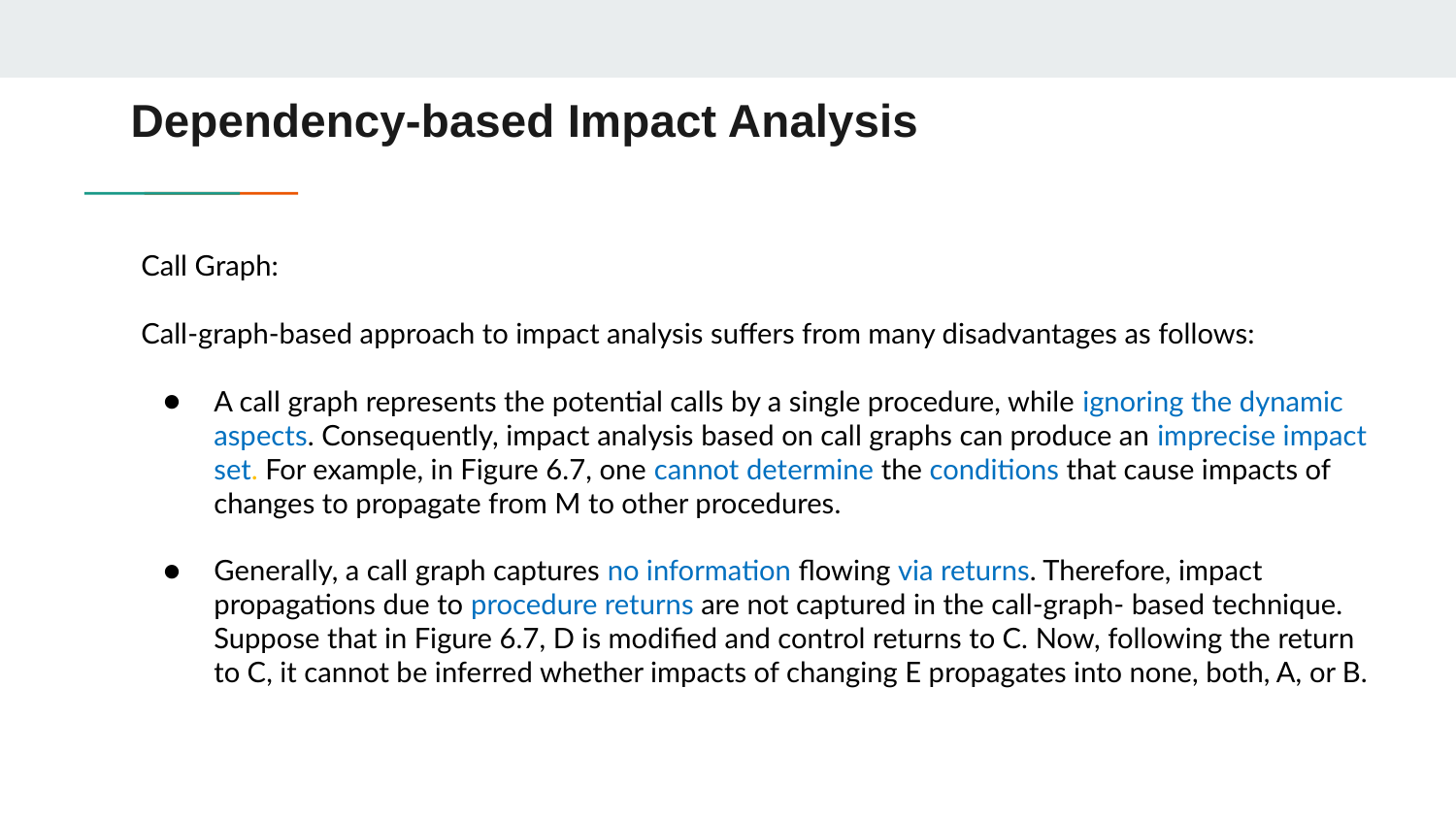

# Dependency-based Impact Analysis
Call Graph:
Call-graph-based approach to impact analysis suffers from many disadvantages as follows:
A call graph represents the potential calls by a single procedure, while ignoring the dynamic aspects. Consequently, impact analysis based on call graphs can produce an imprecise impact set. For example, in Figure 6.7, one cannot determine the conditions that cause impacts of changes to propagate from M to other procedures.

Generally, a call graph captures no information flowing via returns. Therefore, impact propagations due to procedure returns are not captured in the call-graph- based technique. Suppose that in Figure 6.7, D is modified and control returns to C. Now, following the return to C, it cannot be inferred whether impacts of changing E propagates into none, both, A, or B.